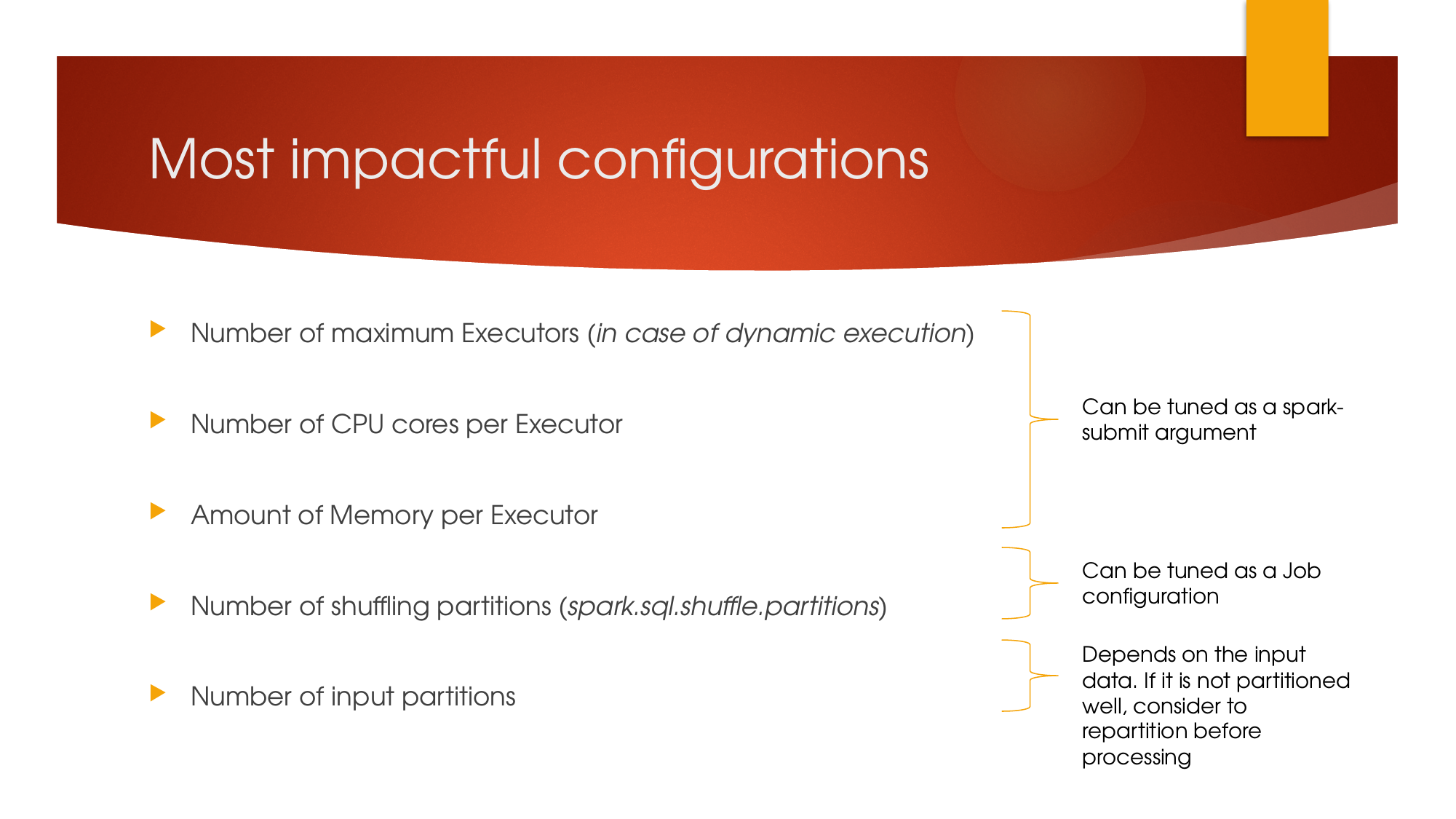

# Most impactful configurations
Number of maximum Executors (in case of dynamic execution)

Number of CPU cores per Executor

Amount of Memory per Executor

Number of shuffling partitions (spark.sql.shuffle.partitions)

Number of input partitions

Can be tuned as a spark-submit argument

Can be tuned as a Job configuration
Depends on the input data. If it is not partitioned well, consider to repartition before processing